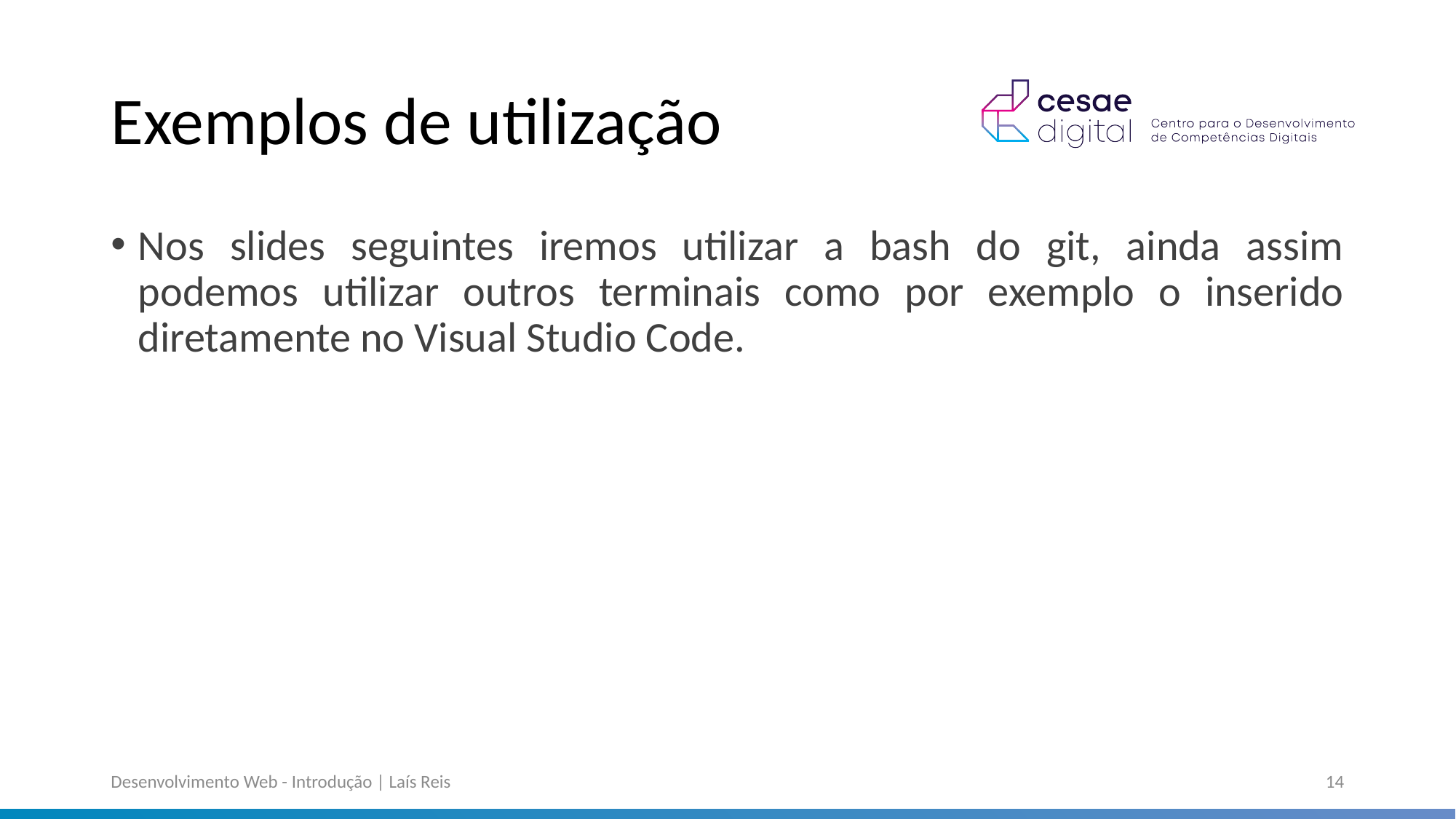

# Exemplos de utilização
Nos slides seguintes iremos utilizar a bash do git, ainda assim podemos utilizar outros terminais como por exemplo o inserido diretamente no Visual Studio Code.

Desenvolvimento Web - Introdução | Laís Reis
14